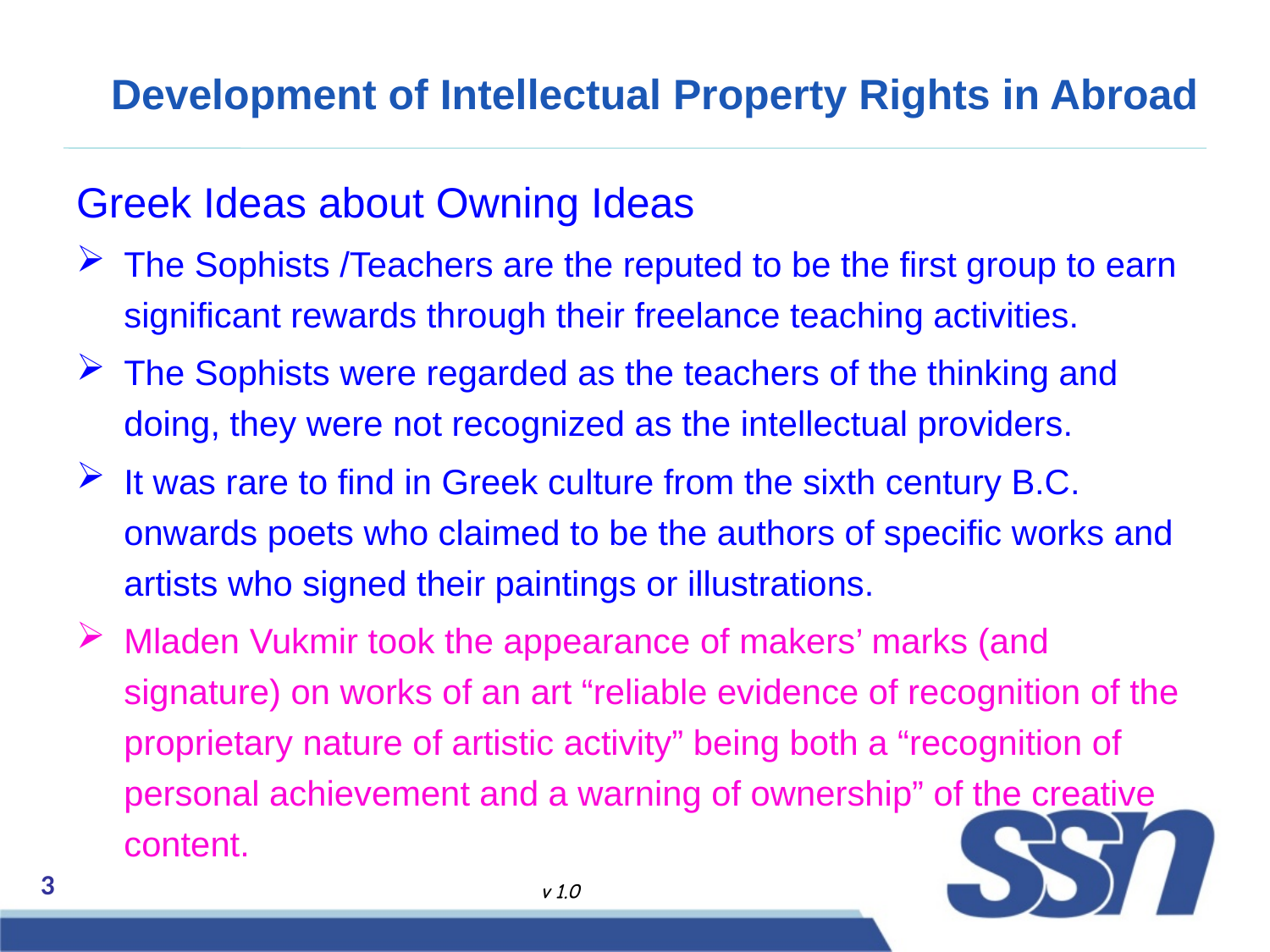

# Development of Intellectual Property Rights in Abroad
Greek Ideas about Owning Ideas
The Sophists /Teachers are the reputed to be the first group to earn significant rewards through their freelance teaching activities.
The Sophists were regarded as the teachers of the thinking and doing, they were not recognized as the intellectual providers.
It was rare to find in Greek culture from the sixth century B.C. onwards poets who claimed to be the authors of specific works and artists who signed their paintings or illustrations.
Mladen Vukmir took the appearance of makers’ marks (and signature) on works of an art “reliable evidence of recognition of the proprietary nature of artistic activity” being both a “recognition of personal achievement and a warning of ownership” of the creative content.